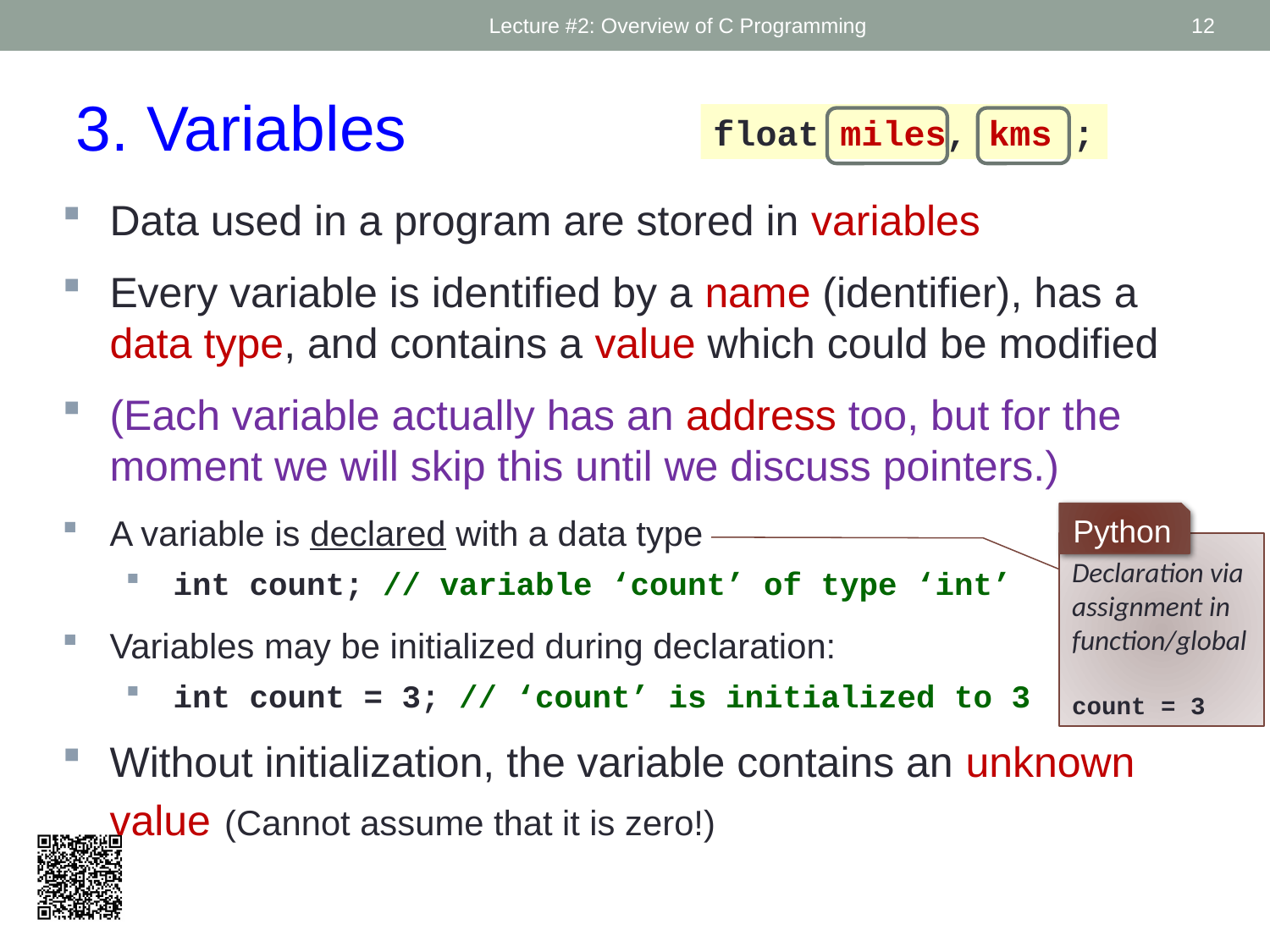

Lecture #2: Overview of C Programming
12
3. Variables
float miles, kms ;

Data used in a program are stored in variables
Every variable is identified by a name (identifier), has a data type, and contains a value which could be modified
(Each variable actually has an address too, but for the moment we will skip this until we discuss pointers.)
A variable is declared with a data type
int count; // variable ‘count’ of type ‘int’
Variables may be initialized during declaration:
int count = 3; // ‘count’ is initialized to 3
Without initialization, the variable contains an unknown value (Cannot assume that it is zero!)
Python
Declaration via assignment in function/global

count = 3